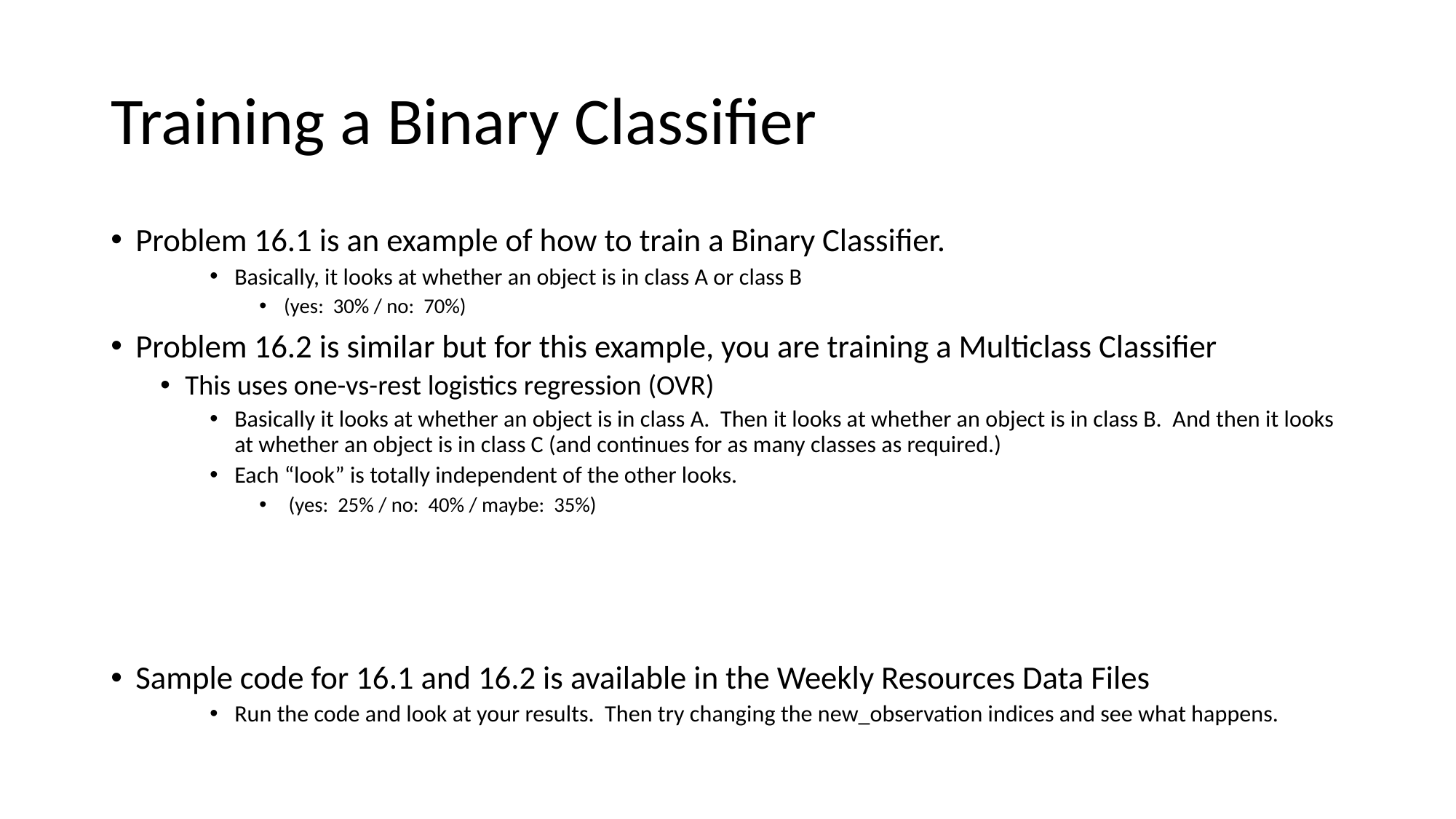

# Training a Binary Classifier
Problem 16.1 is an example of how to train a Binary Classifier.
Basically, it looks at whether an object is in class A or class B
(yes:  30% / no:  70%)
Problem 16.2 is similar but for this example, you are training a Multiclass Classifier
This uses one-vs-rest logistics regression (OVR)
Basically it looks at whether an object is in class A.  Then it looks at whether an object is in class B.  And then it looks at whether an object is in class C (and continues for as many classes as required.)
Each “look” is totally independent of the other looks.
 (yes:  25% / no:  40% / maybe:  35%)

Sample code for 16.1 and 16.2 is available in the Weekly Resources Data Files
Run the code and look at your results.  Then try changing the new_observation indices and see what happens.